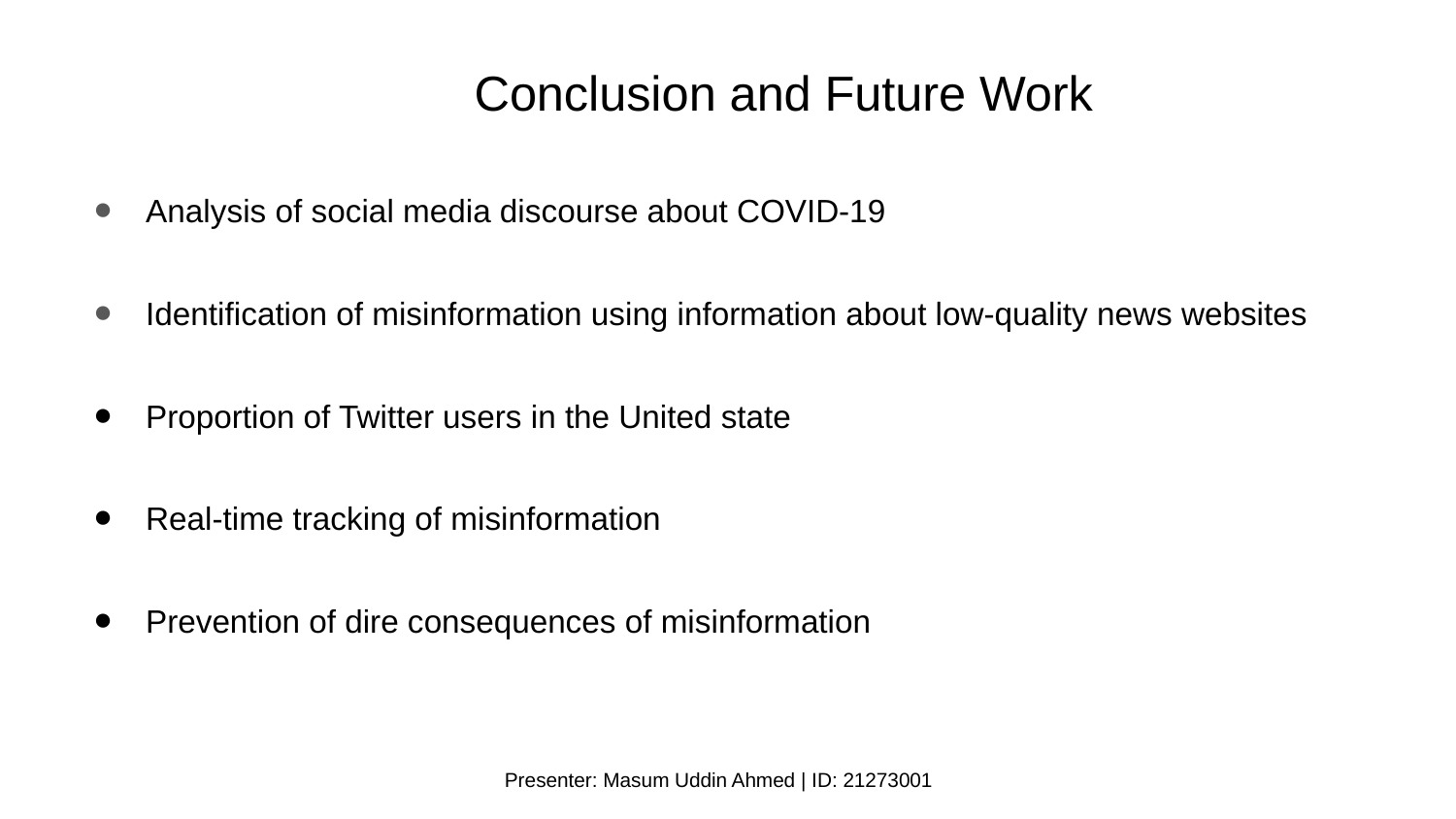

# Conclusion and Future Work

Analysis of social media discourse about COVID-19

Identification of misinformation using information about low-quality news websites

Proportion of Twitter users in the United state

Real-time tracking of misinformation

Prevention of dire consequences of misinformation
Presenter: Masum Uddin Ahmed | ID: 21273001